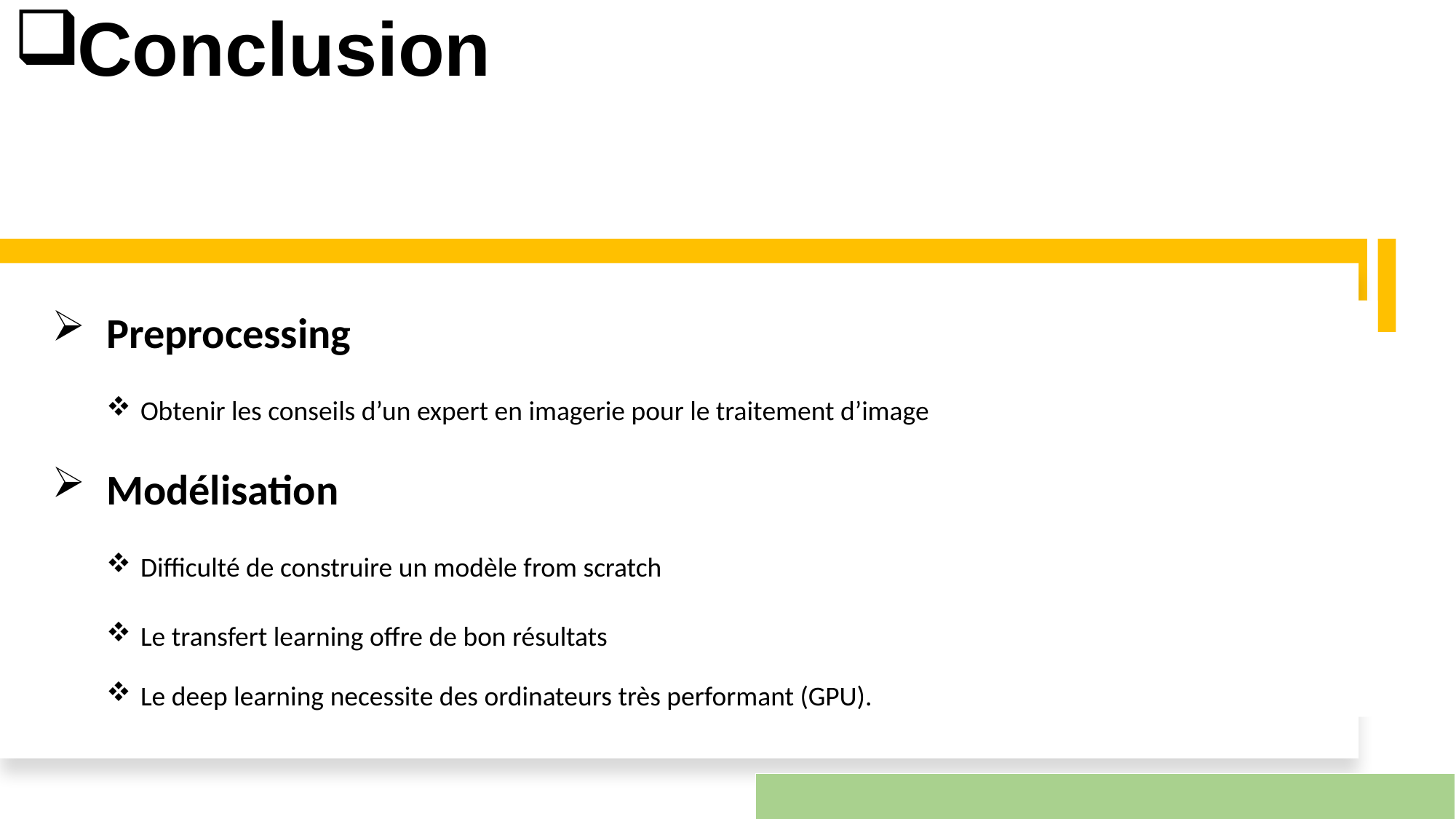

# Conclusion

Preprocessing
Obtenir les conseils d’un expert en imagerie pour le traitement d’image
Modélisation
Difficulté de construire un modèle from scratch
Le transfert learning offre de bon résultats
Le deep learning necessite des ordinateurs très performant (GPU).